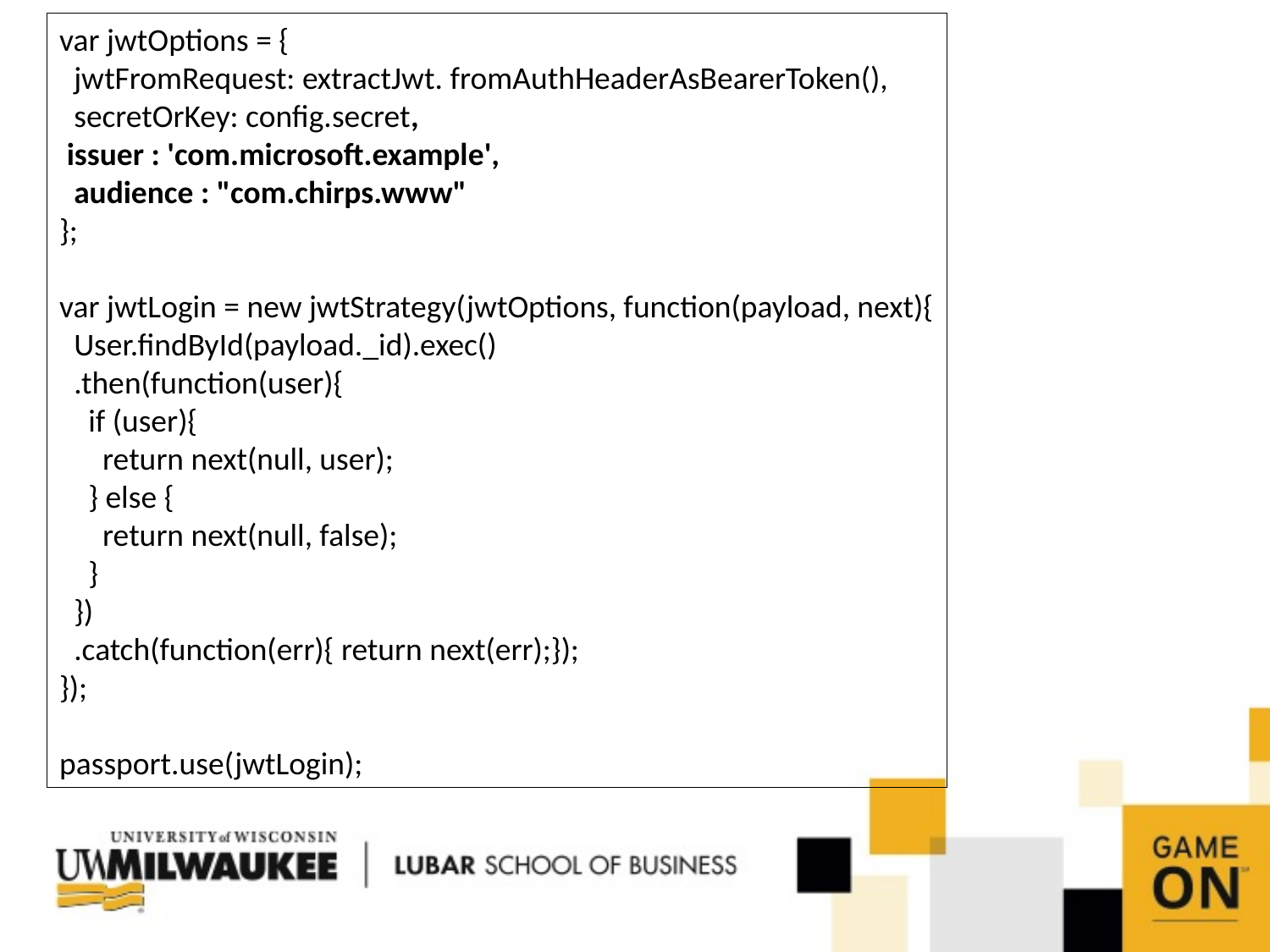

var jwtOptions = {
  jwtFromRequest: extractJwt. fromAuthHeaderAsBearerToken(),
  secretOrKey: config.secret,
 issuer : 'com.microsoft.example',
  audience : "com.chirps.www"
};

var jwtLogin = new jwtStrategy(jwtOptions, function(payload, next){
  User.findById(payload._id).exec()
  .then(function(user){
    if (user){
      return next(null, user);
    } else {
      return next(null, false);
    }
  })
  .catch(function(err){ return next(err);});
});

passport.use(jwtLogin);